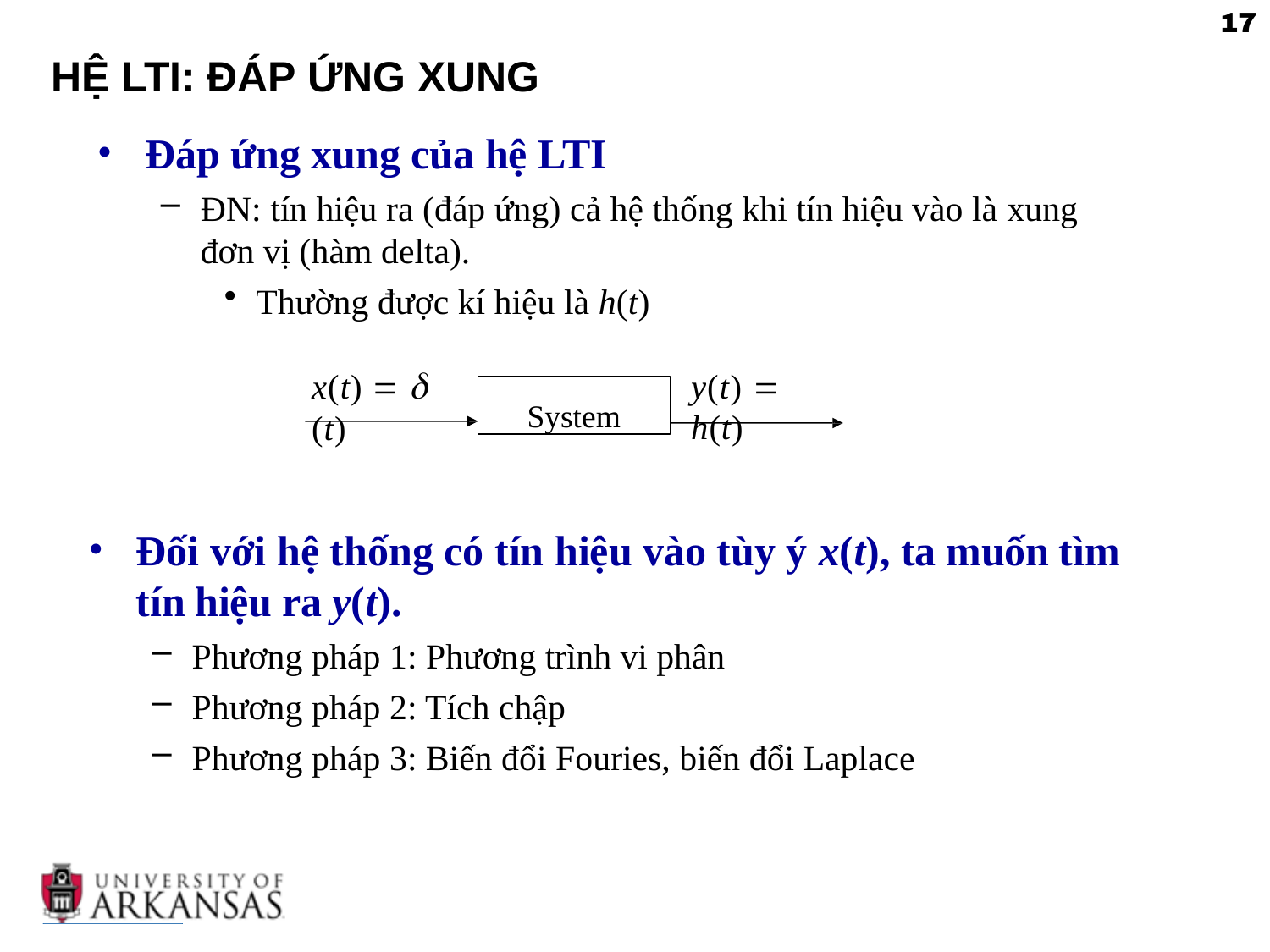

17
# HỆ LTI: ĐÁP ỨNG XUNG
Đáp ứng xung của hệ LTI
ĐN: tín hiệu ra (đáp ứng) cả hệ thống khi tín hiệu vào là xung đơn vị (hàm delta).
Thường được kí hiệu là h(t)
x(t) = δ (t)
y(t) = h(t)
System

Đối với hệ thống có tín hiệu vào tùy ý x(t), ta muốn tìm tín hiệu ra y(t).
Phương pháp 1: Phương trình vi phân
Phương pháp 2: Tích chập
Phương pháp 3: Biến đổi Fouries, biến đổi Laplace